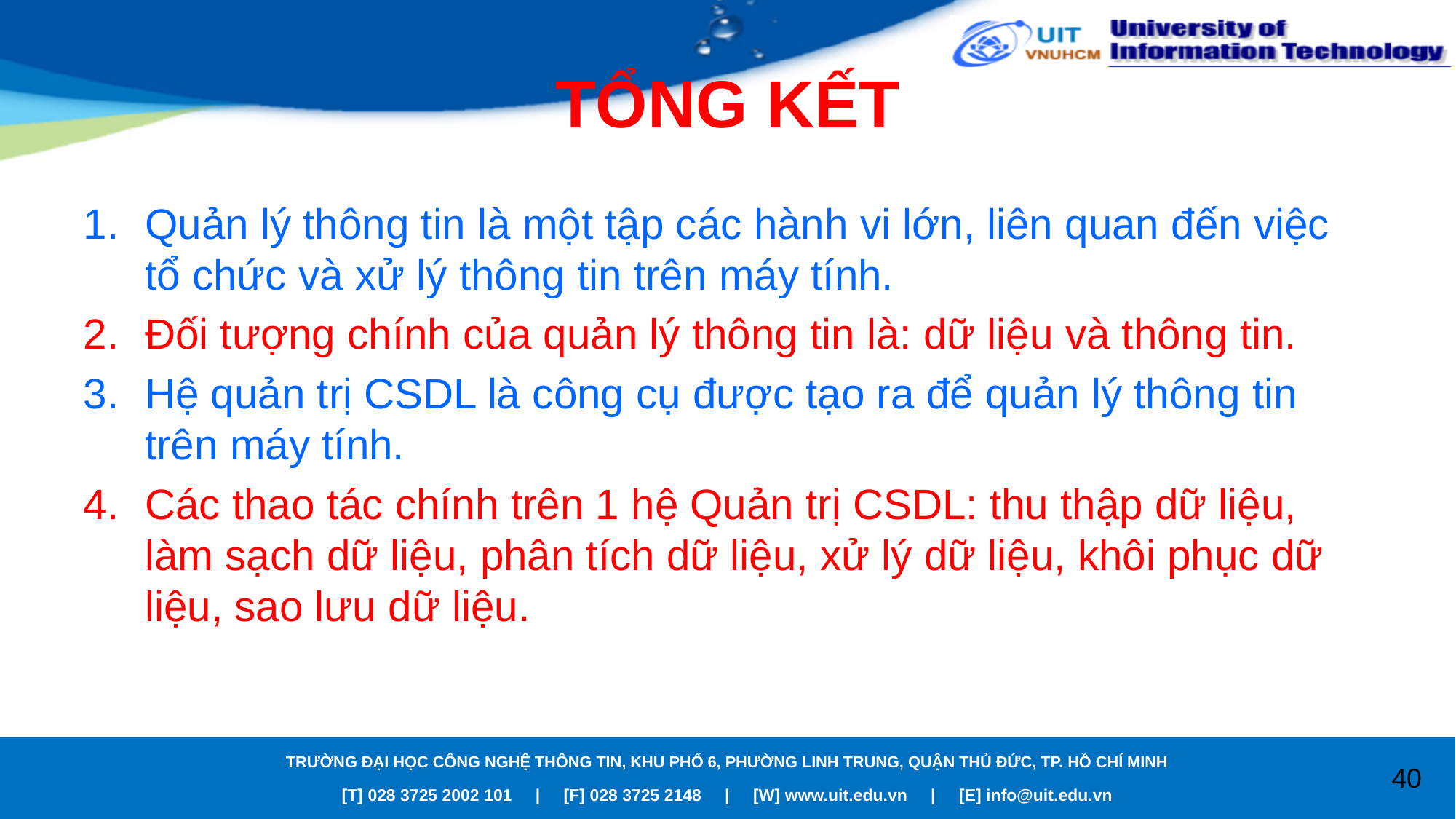

# TỔNG KẾT
Quản lý thông tin là một tập các hành vi lớn, liên quan đến việc tổ chức và xử lý thông tin trên máy tính.
Đối tượng chính của quản lý thông tin là: dữ liệu và thông tin.
Hệ quản trị CSDL là công cụ được tạo ra để quản lý thông tin trên máy tính.
Các thao tác chính trên 1 hệ Quản trị CSDL: thu thập dữ liệu, làm sạch dữ liệu, phân tích dữ liệu, xử lý dữ liệu, khôi phục dữ liệu, sao lưu dữ liệu.